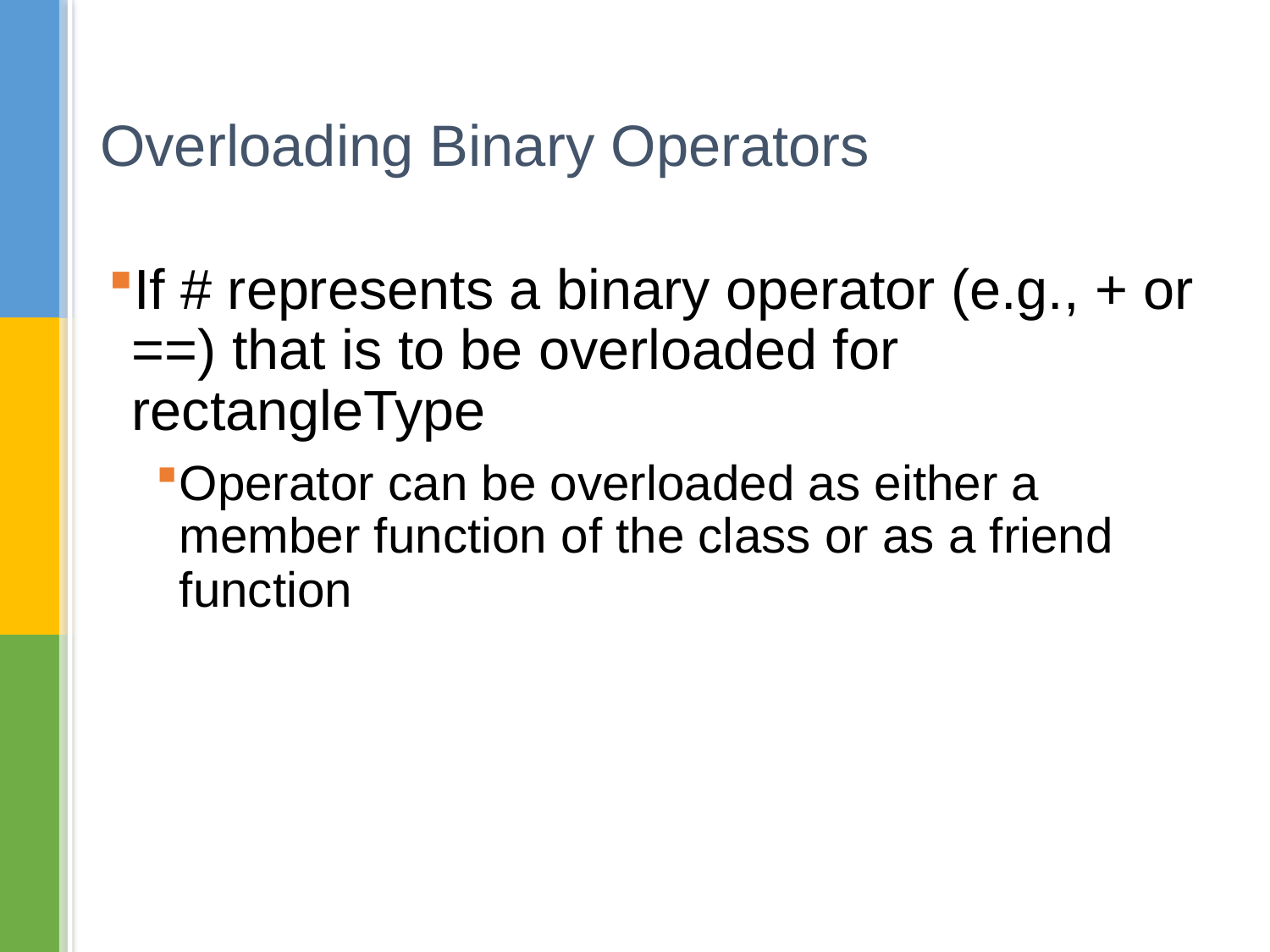

# Overloading Binary Operators
If # represents a binary operator (e.g., + or ==) that is to be overloaded for rectangleType
Operator can be overloaded as either a member function of the class or as a friend function